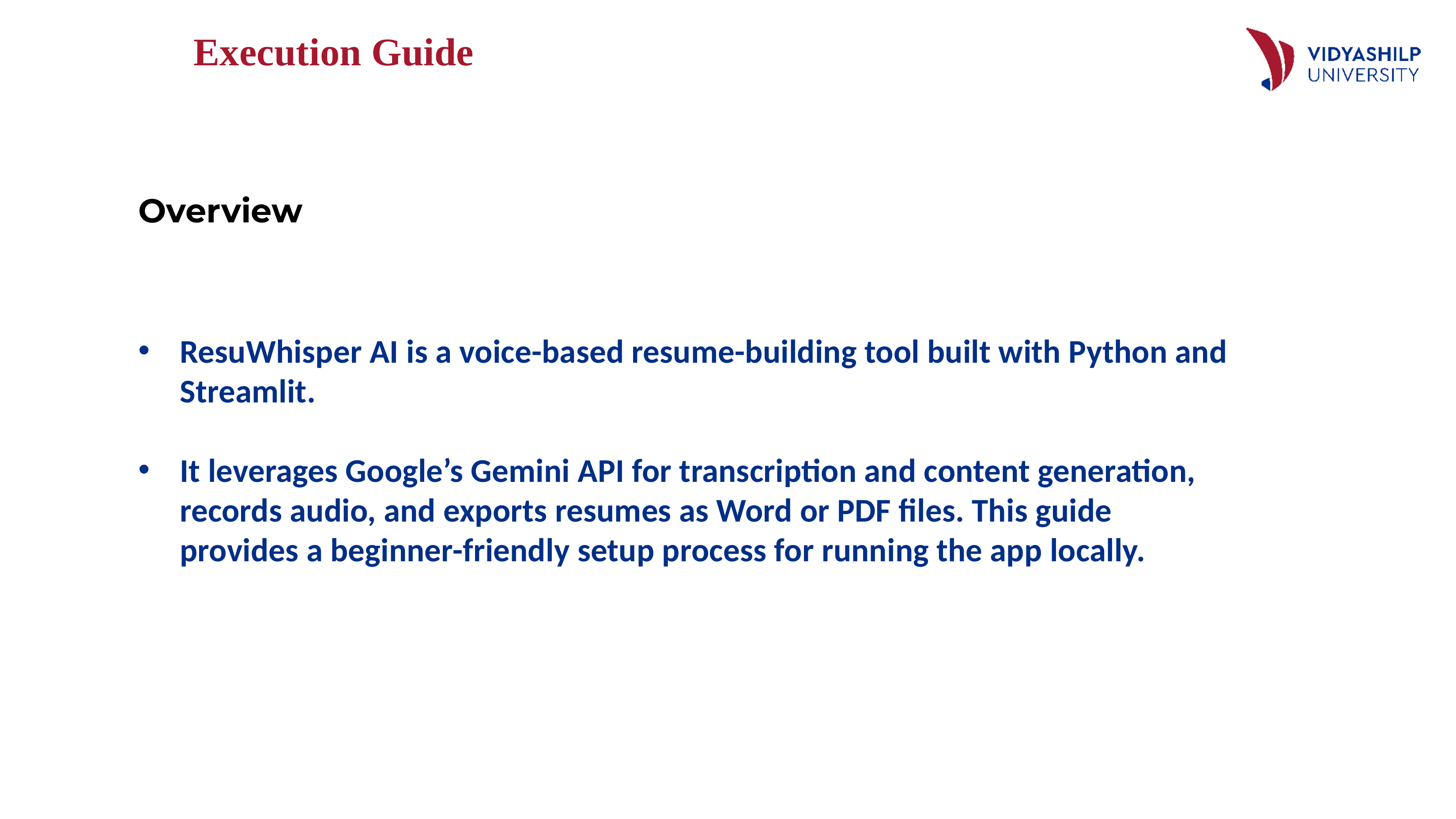

Execution Guide

Overview
ResuWhisper AI is a voice-based resume-building tool built with Python and Streamlit.

It leverages Google’s Gemini API for transcription and content generation, records audio, and exports resumes as Word or PDF files. This guide provides a beginner-friendly setup process for running the app locally.